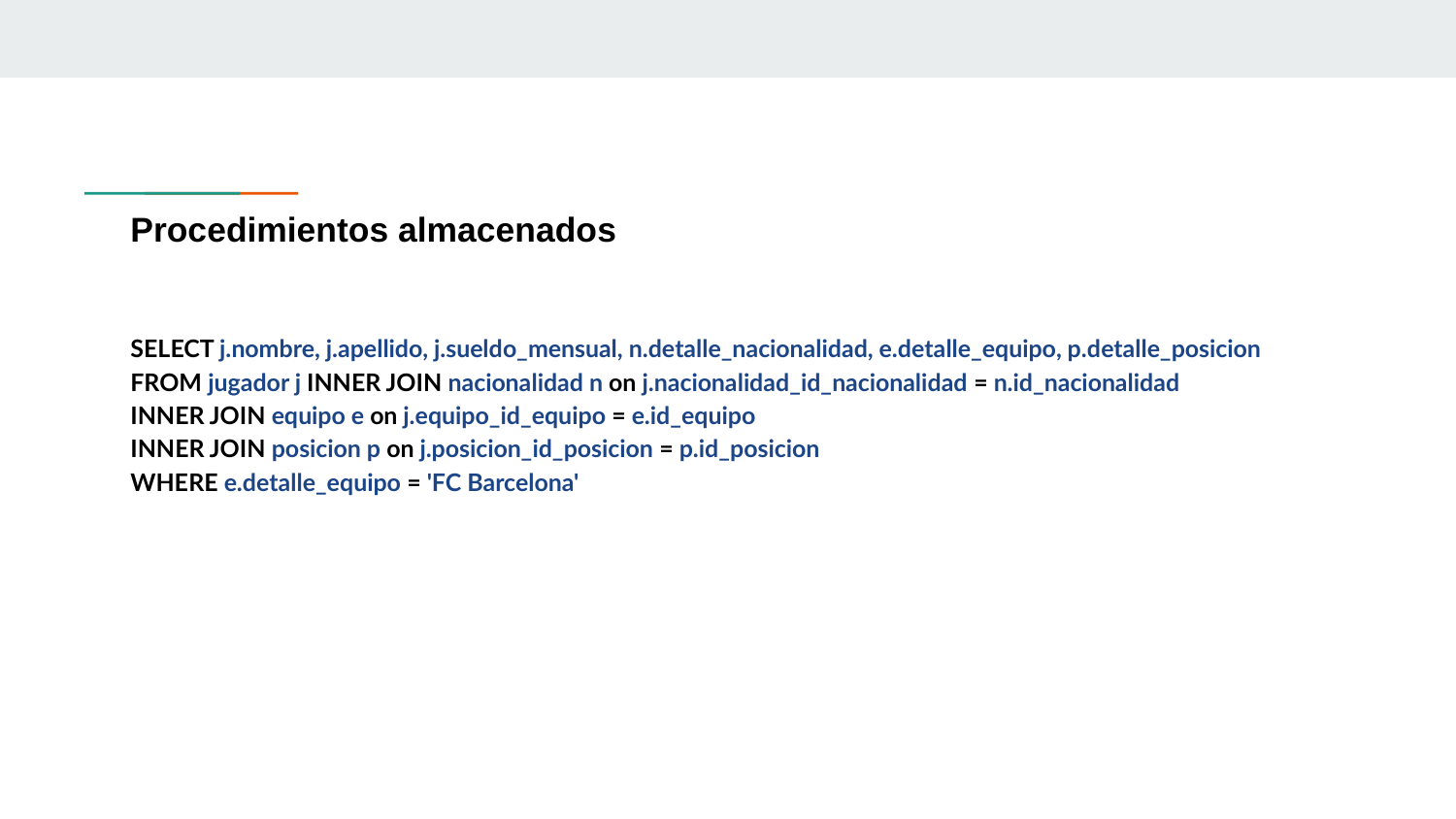

# Procedimientos almacenados

SELECT j.nombre, j.apellido, j.sueldo_mensual, n.detalle_nacionalidad, e.detalle_equipo, p.detalle_posicion
FROM jugador j INNER JOIN nacionalidad n on j.nacionalidad_id_nacionalidad = n.id_nacionalidad
INNER JOIN equipo e on j.equipo_id_equipo = e.id_equipo
INNER JOIN posicion p on j.posicion_id_posicion = p.id_posicion
WHERE e.detalle_equipo = 'FC Barcelona'